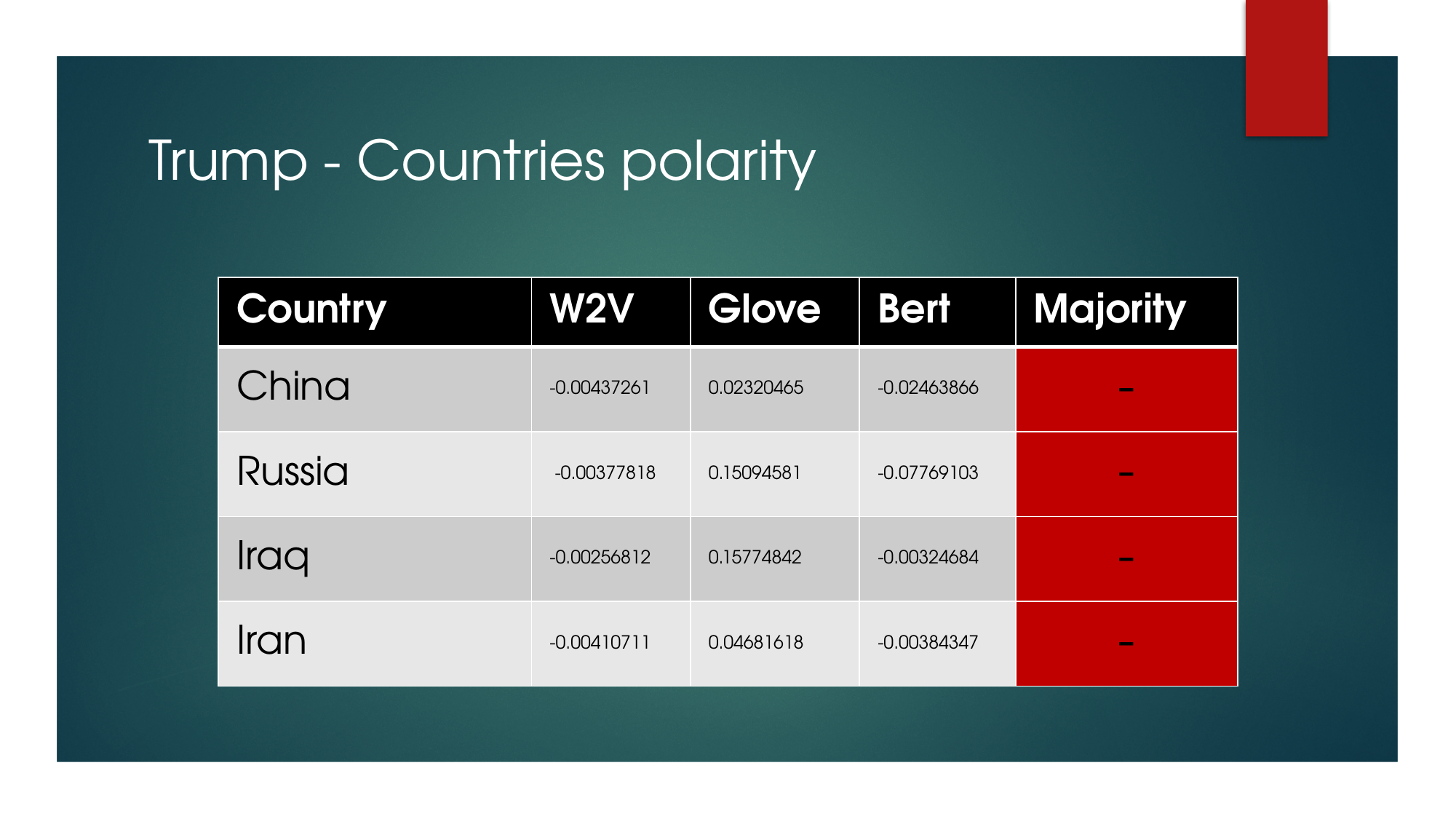

# Trump - Countries polarity
| Country | W2V | Glove | Bert | Majority |
| --- | --- | --- | --- | --- |
| China | -0.00437261 | 0.02320465 | -0.02463866 | - |
| Russia | -0.00377818 | 0.15094581 | -0.07769103 | - |
| Iraq | -0.00256812 | 0.15774842 | -0.00324684 | - |
| Iran | -0.00410711 | 0.04681618 | -0.00384347 | - |